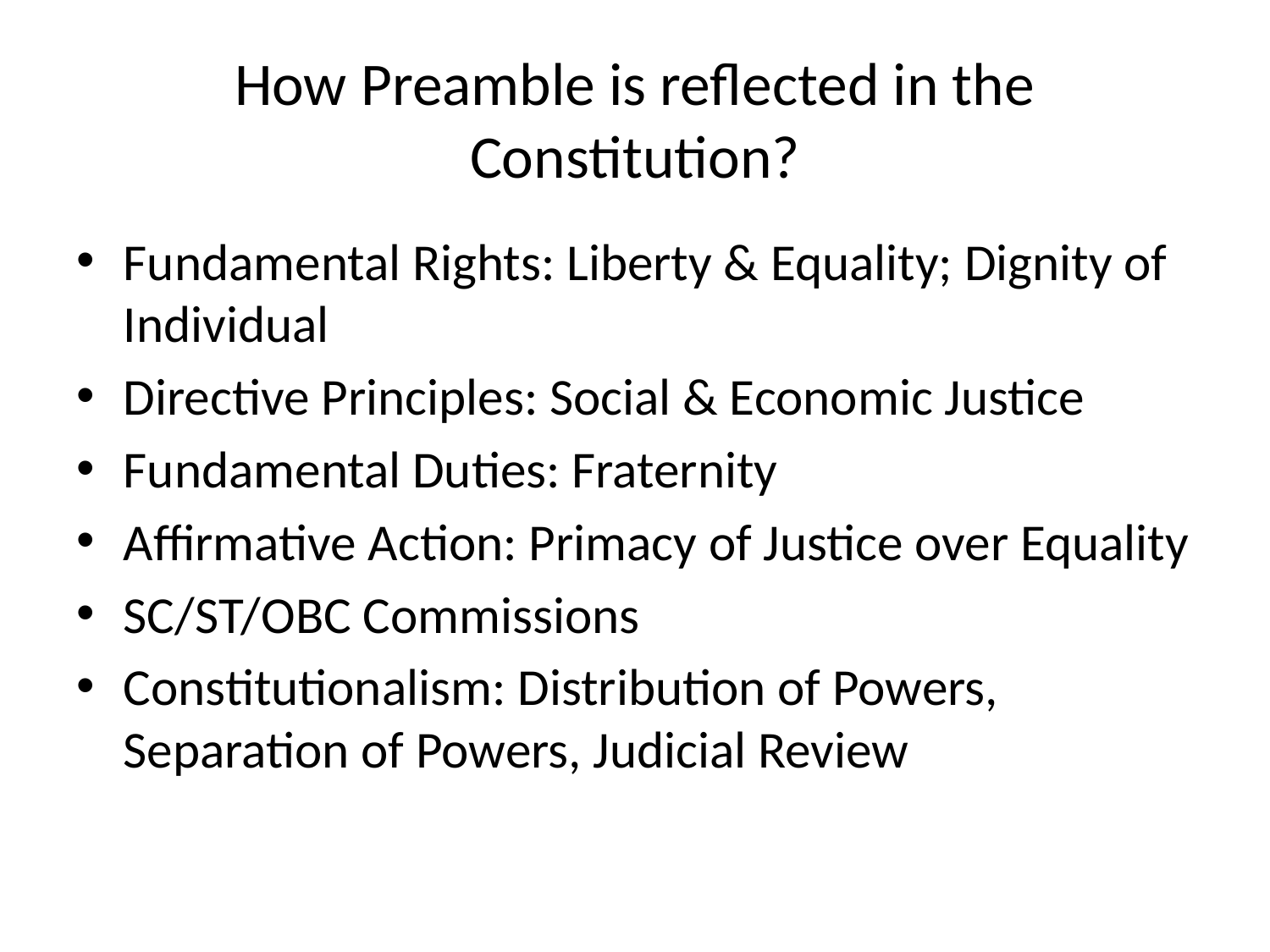

# How Preamble is reflected in the Constitution?
Fundamental Rights: Liberty & Equality; Dignity of Individual
Directive Principles: Social & Economic Justice
Fundamental Duties: Fraternity
Affirmative Action: Primacy of Justice over Equality
SC/ST/OBC Commissions
Constitutionalism: Distribution of Powers, Separation of Powers, Judicial Review